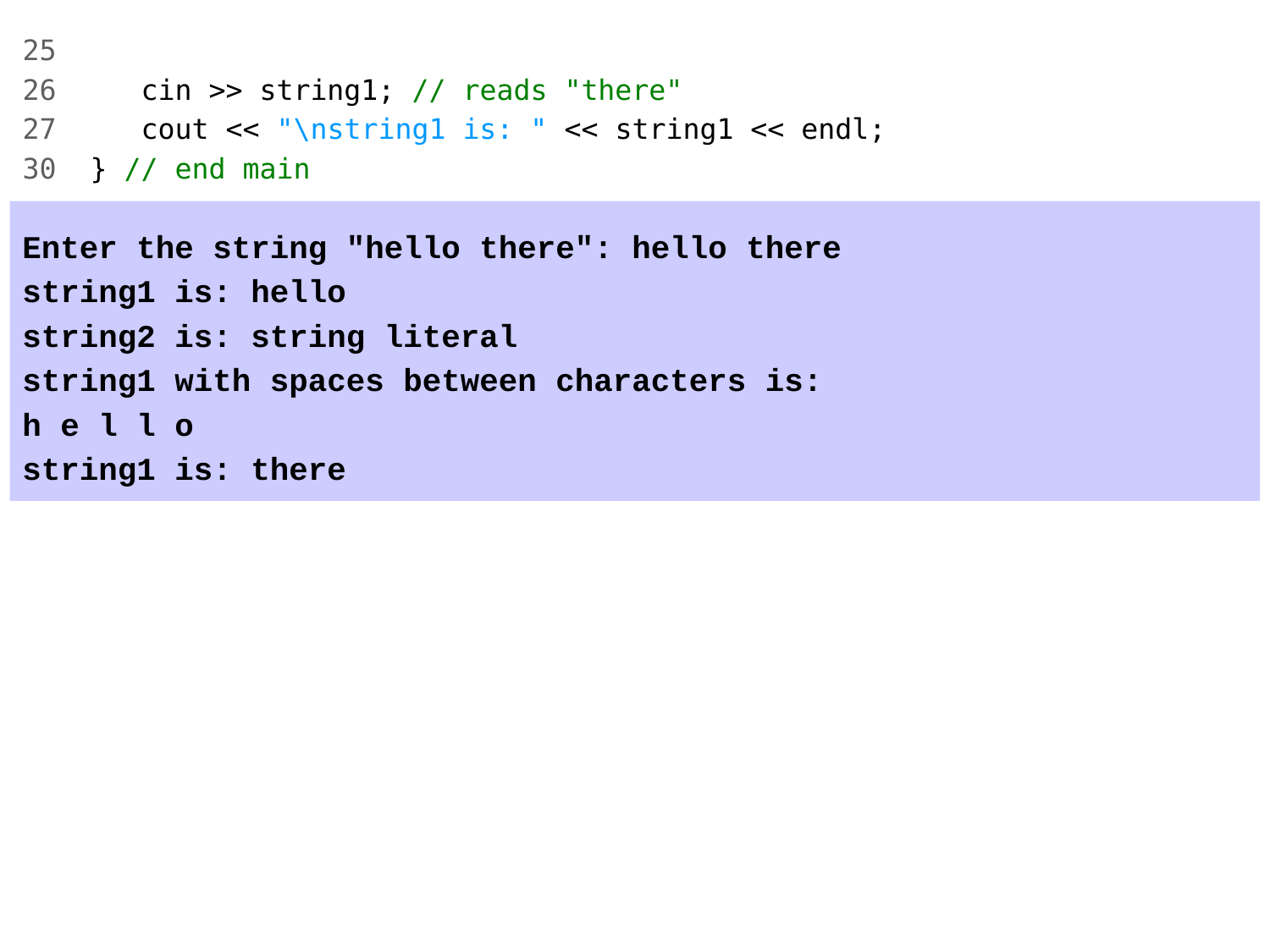

25
26     cin >> string1; // reads "there"
27     cout << "\nstring1 is: " << string1 << endl;
30  } // end main
Enter the string "hello there": hello there
string1 is: hello
string2 is: string literal
string1 with spaces between characters is:
h e l l o
string1 is: there